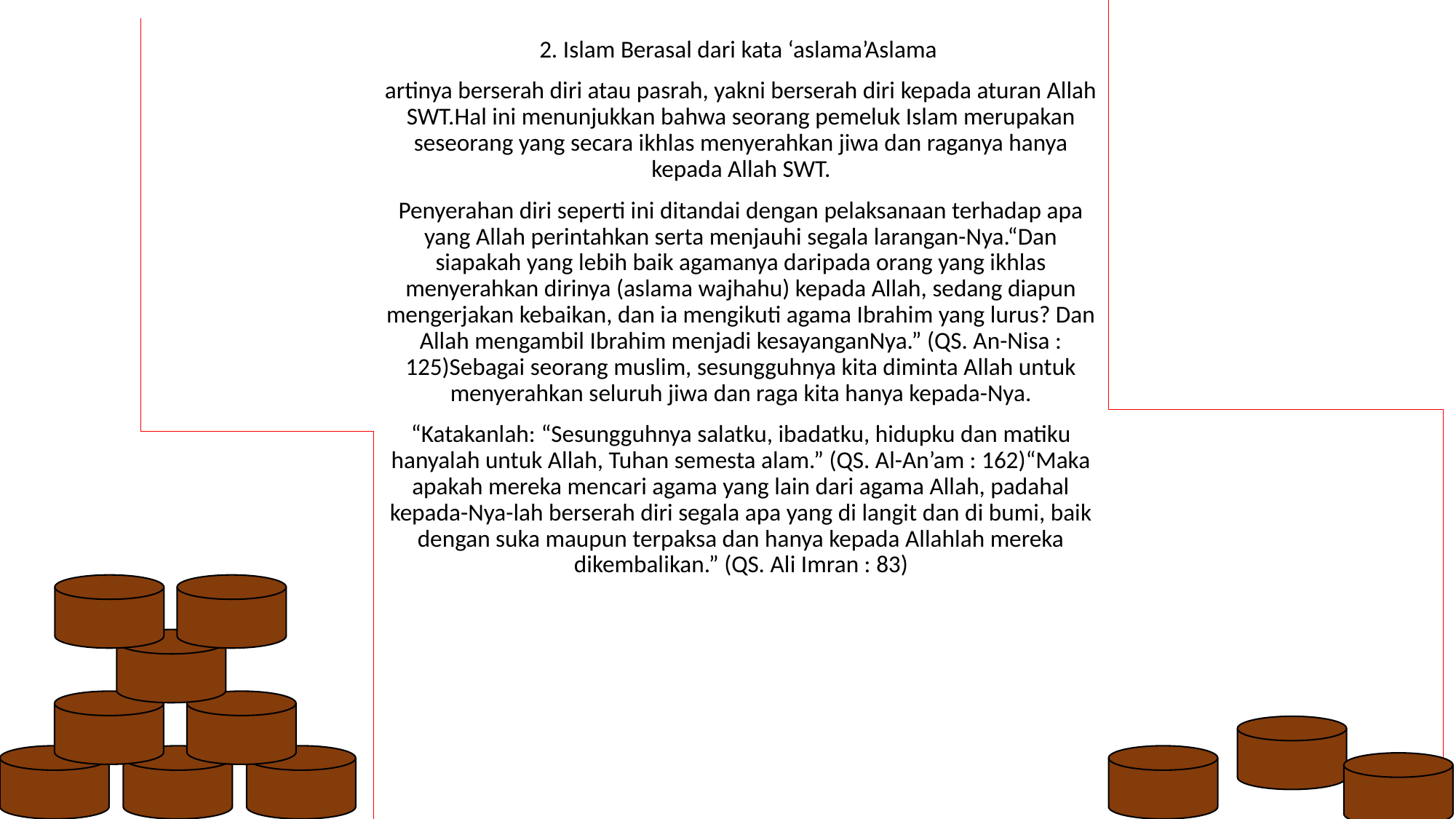

2. Islam Berasal dari kata ‘aslama’Aslama
artinya berserah diri atau pasrah, yakni berserah diri kepada aturan Allah SWT.Hal ini menunjukkan bahwa seorang pemeluk Islam merupakan seseorang yang secara ikhlas menyerahkan jiwa dan raganya hanya kepada Allah SWT.
Penyerahan diri seperti ini ditandai dengan pelaksanaan terhadap apa yang Allah perintahkan serta menjauhi segala larangan-Nya.“Dan siapakah yang lebih baik agamanya daripada orang yang ikhlas menyerahkan dirinya (aslama wajhahu) kepada Allah, sedang diapun mengerjakan kebaikan, dan ia mengikuti agama Ibrahim yang lurus? Dan Allah mengambil Ibrahim menjadi kesayanganNya.” (QS. An-Nisa : 125)Sebagai seorang muslim, sesungguhnya kita diminta Allah untuk menyerahkan seluruh jiwa dan raga kita hanya kepada-Nya.
“Katakanlah: “Sesungguhnya salatku, ibadatku, hidupku dan matiku hanyalah untuk Allah, Tuhan semesta alam.” (QS. Al-An’am : 162)“Maka apakah mereka mencari agama yang lain dari agama Allah, padahal kepada-Nya-lah berserah diri segala apa yang di langit dan di bumi, baik dengan suka maupun terpaksa dan hanya kepada Allahlah mereka dikembalikan.” (QS. Ali Imran : 83)